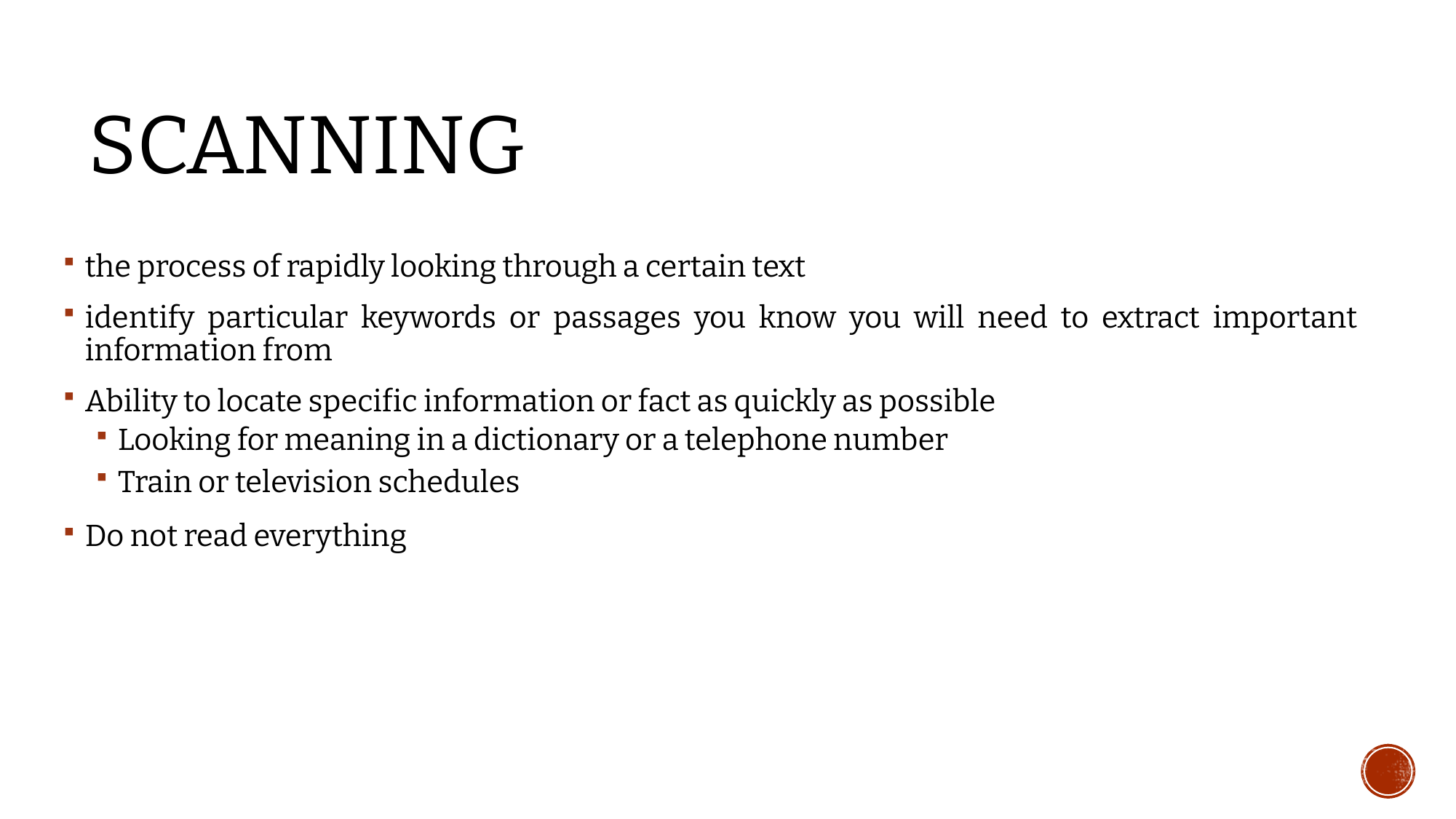

# Scanning
the process of rapidly looking through a certain text
identify particular keywords or passages you know you will need to extract important information from
Ability to locate specific information or fact as quickly as possible
Looking for meaning in a dictionary or a telephone number
Train or television schedules
Do not read everything